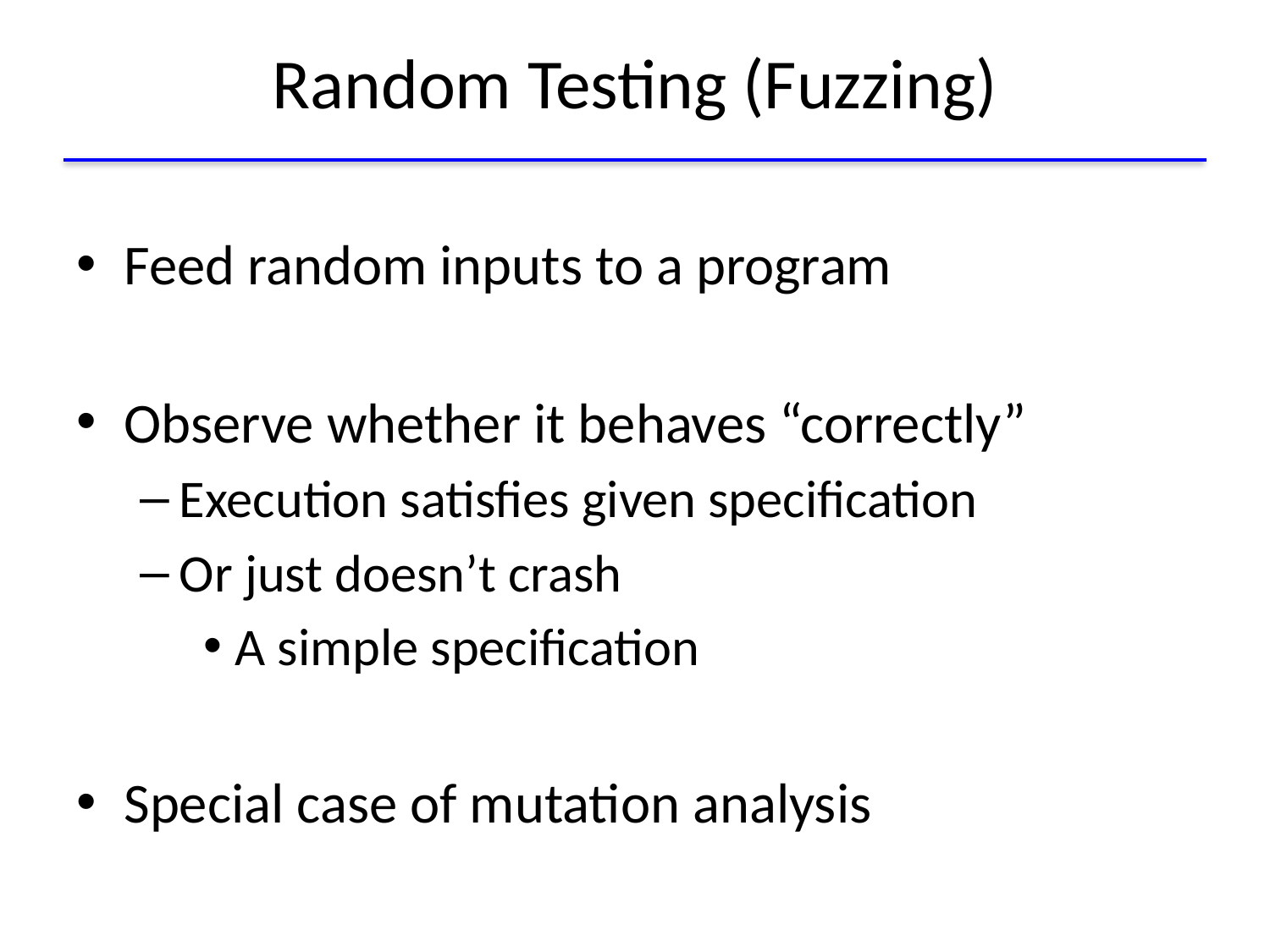

# Random Testing (Fuzzing)
Feed random inputs to a program

Observe whether it behaves “correctly”
Execution satisfies given specification
Or just doesn’t crash
A simple specification

Special case of mutation analysis